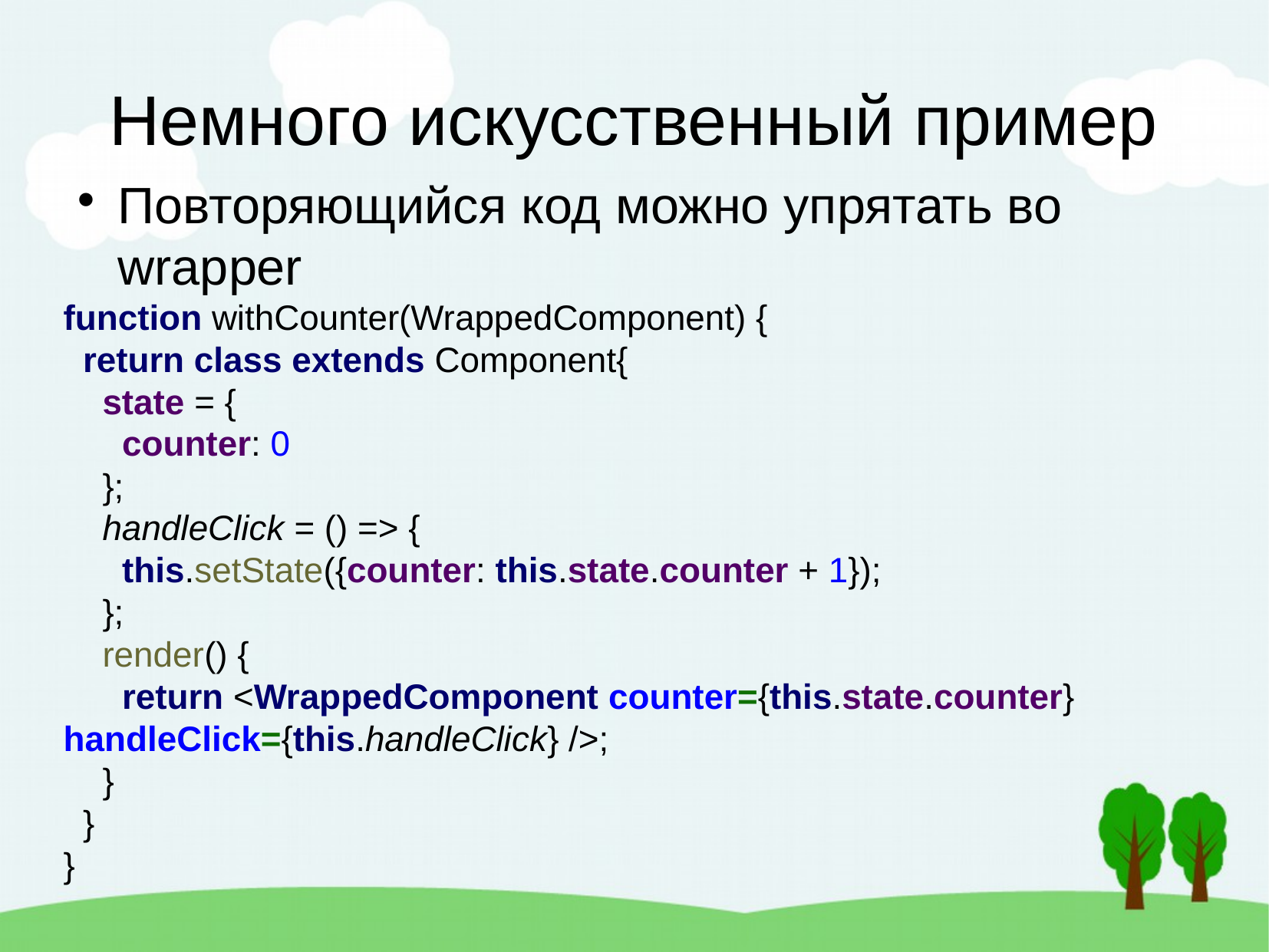

Немного искусственный пример
Повторяющийся код можно упрятать во wrapper
function withCounter(WrappedComponent) {
  return class extends Component{
    state = {
      counter: 0
    };
    handleClick = () => {
      this.setState({counter: this.state.counter + 1});
    };
    render() {
      return <WrappedComponent counter={this.state.counter} handleClick={this.handleClick} />;
    }
  }
}